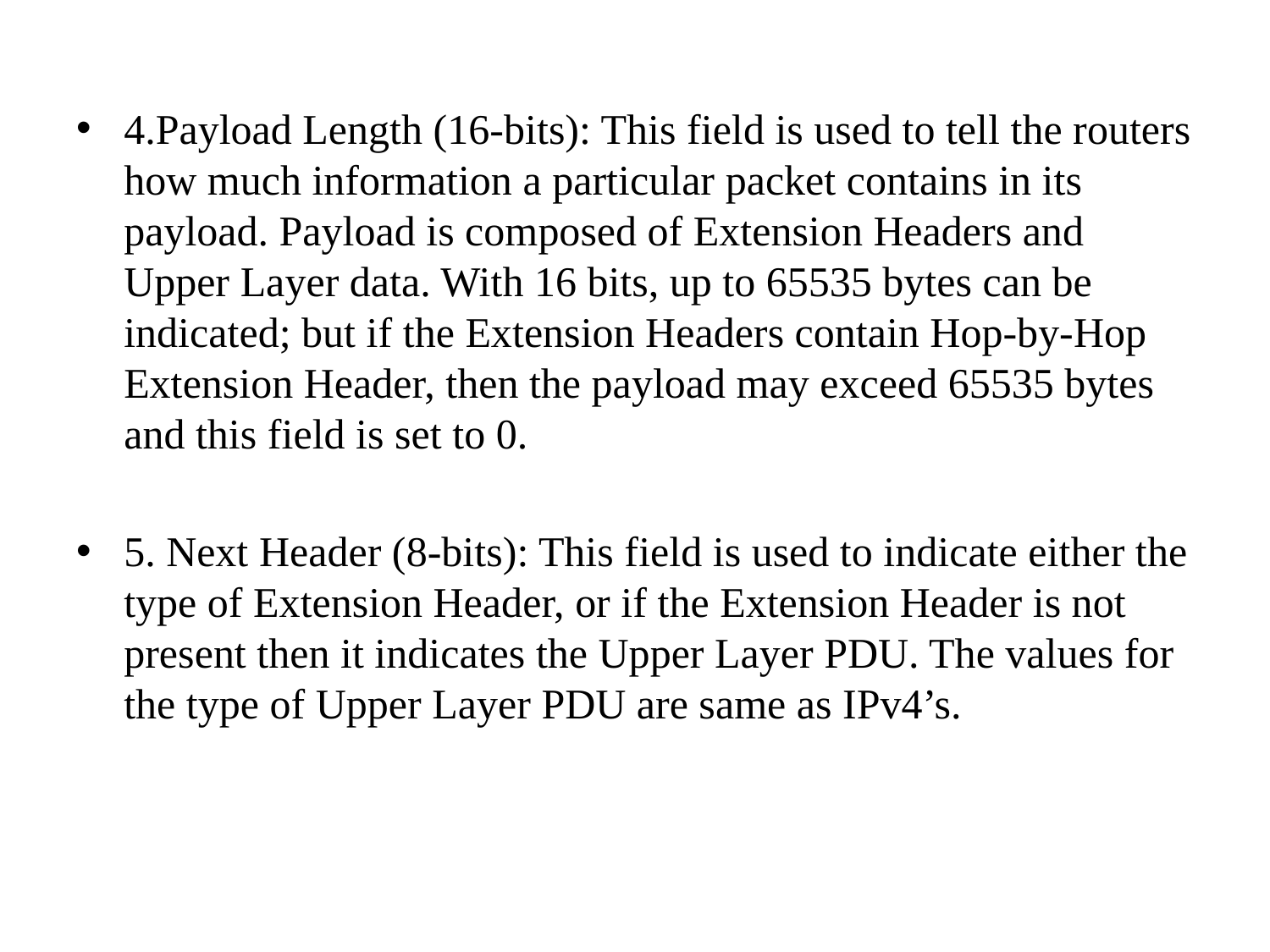

4.Payload Length (16-bits): This field is used to tell the routers how much information a particular packet contains in its payload. Payload is composed of Extension Headers and Upper Layer data. With 16 bits, up to 65535 bytes can be indicated; but if the Extension Headers contain Hop-by-Hop Extension Header, then the payload may exceed 65535 bytes and this field is set to 0.

5. Next Header (8-bits): This field is used to indicate either the type of Extension Header, or if the Extension Header is not present then it indicates the Upper Layer PDU. The values for the type of Upper Layer PDU are same as IPv4’s.